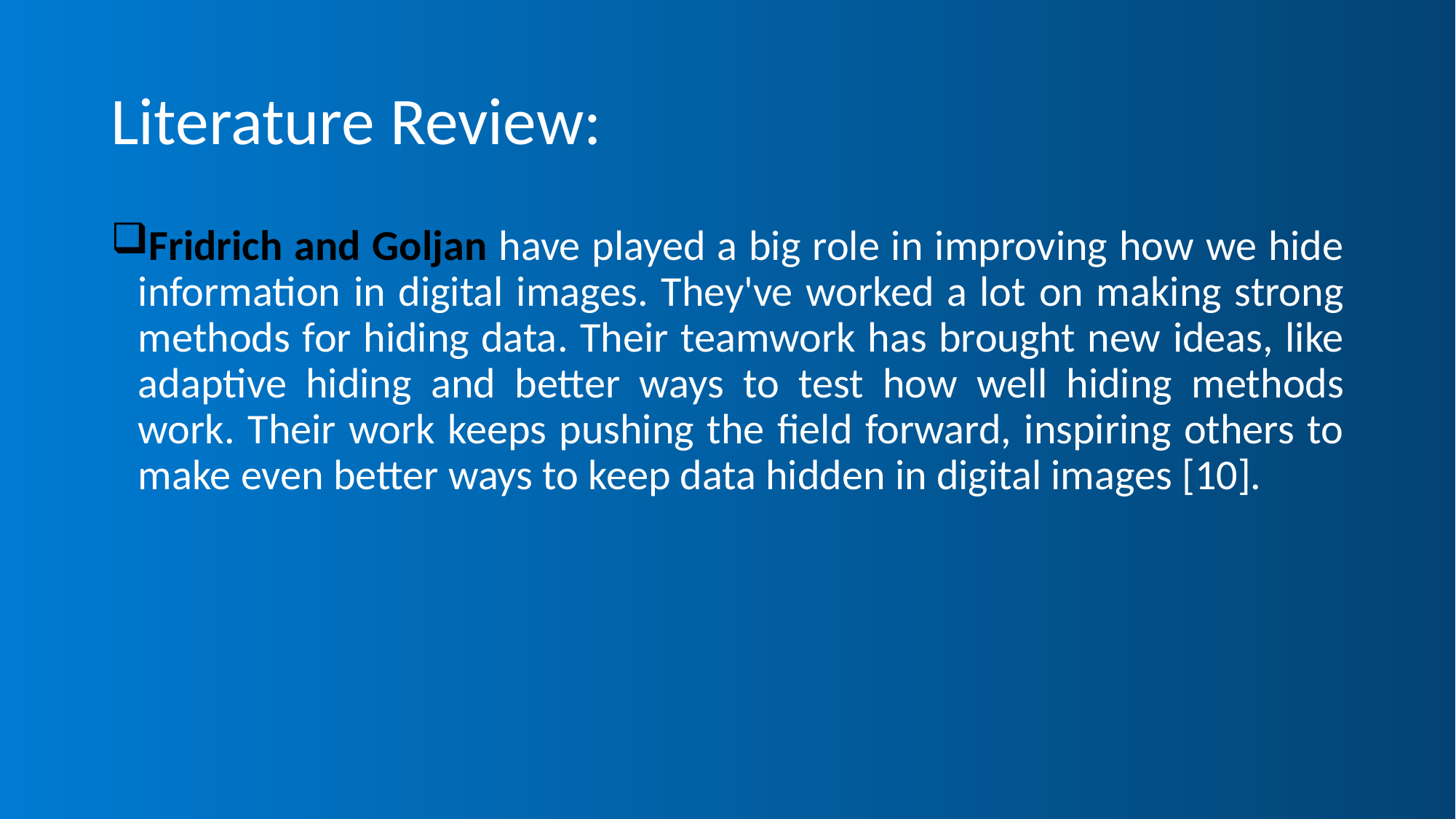

# Literature Review:
Fridrich and Goljan have played a big role in improving how we hide information in digital images. They've worked a lot on making strong methods for hiding data. Their teamwork has brought new ideas, like adaptive hiding and better ways to test how well hiding methods work. Their work keeps pushing the field forward, inspiring others to make even better ways to keep data hidden in digital images [10].